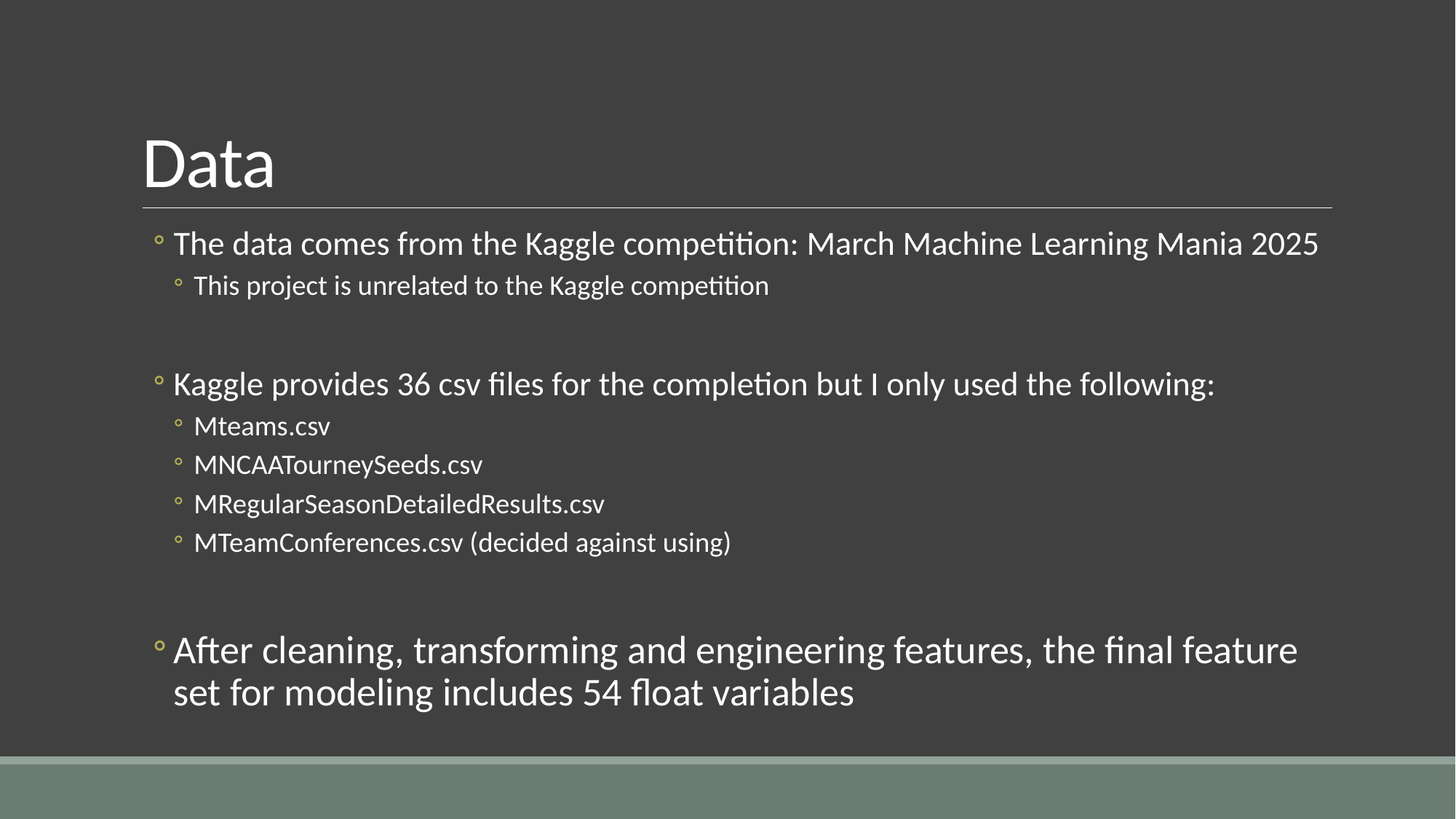

# Data
The data comes from the Kaggle competition: March Machine Learning Mania 2025
This project is unrelated to the Kaggle competition

Kaggle provides 36 csv files for the completion but I only used the following:
Mteams.csv
MNCAATourneySeeds.csv
MRegularSeasonDetailedResults.csv
MTeamConferences.csv (decided against using)

After cleaning, transforming and engineering features, the final feature set for modeling includes 54 float variables